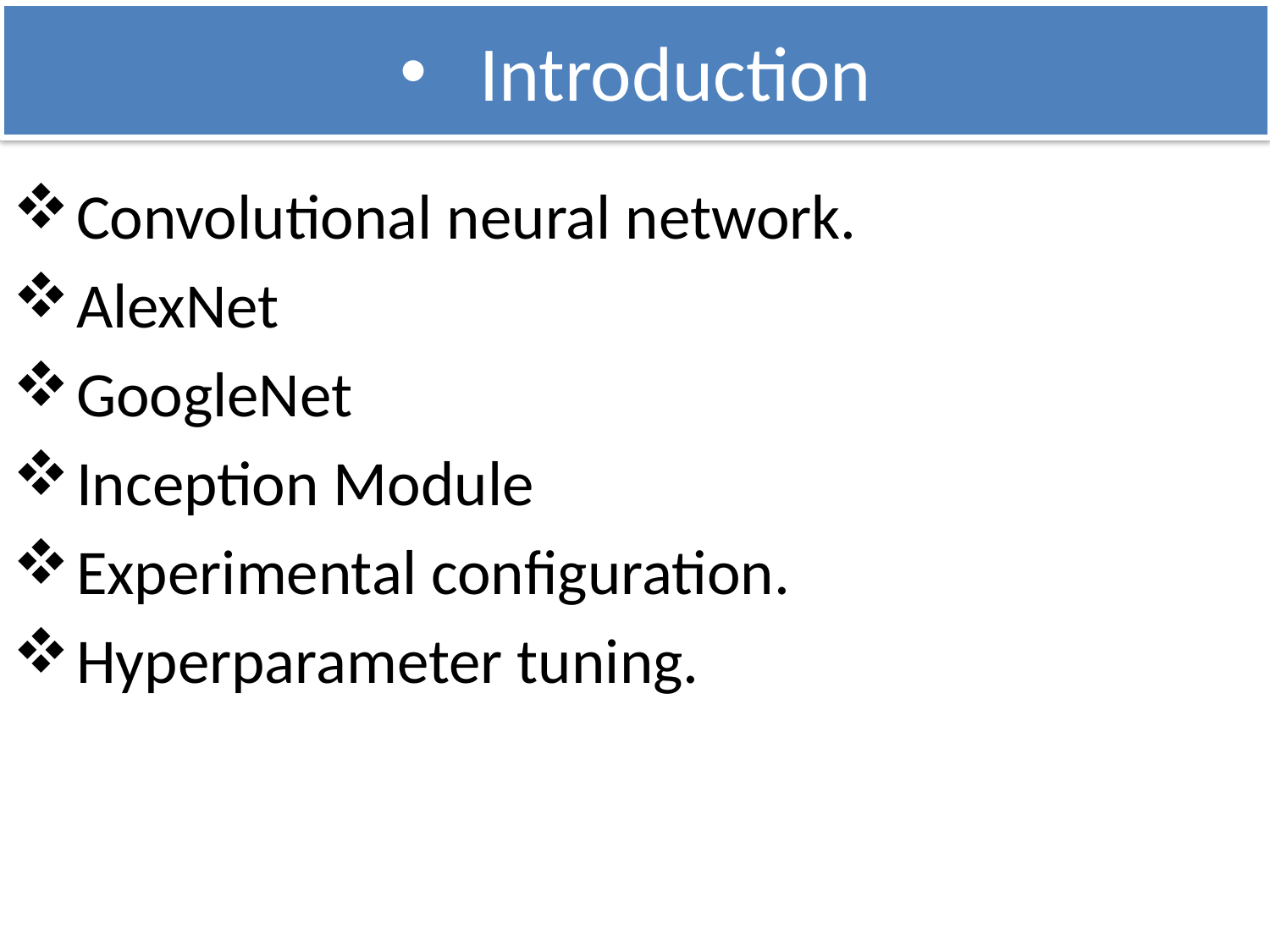

# Introduction
Convolutional neural network.
AlexNet
GoogleNet
Inception Module
Experimental configuration.
Hyperparameter tuning.